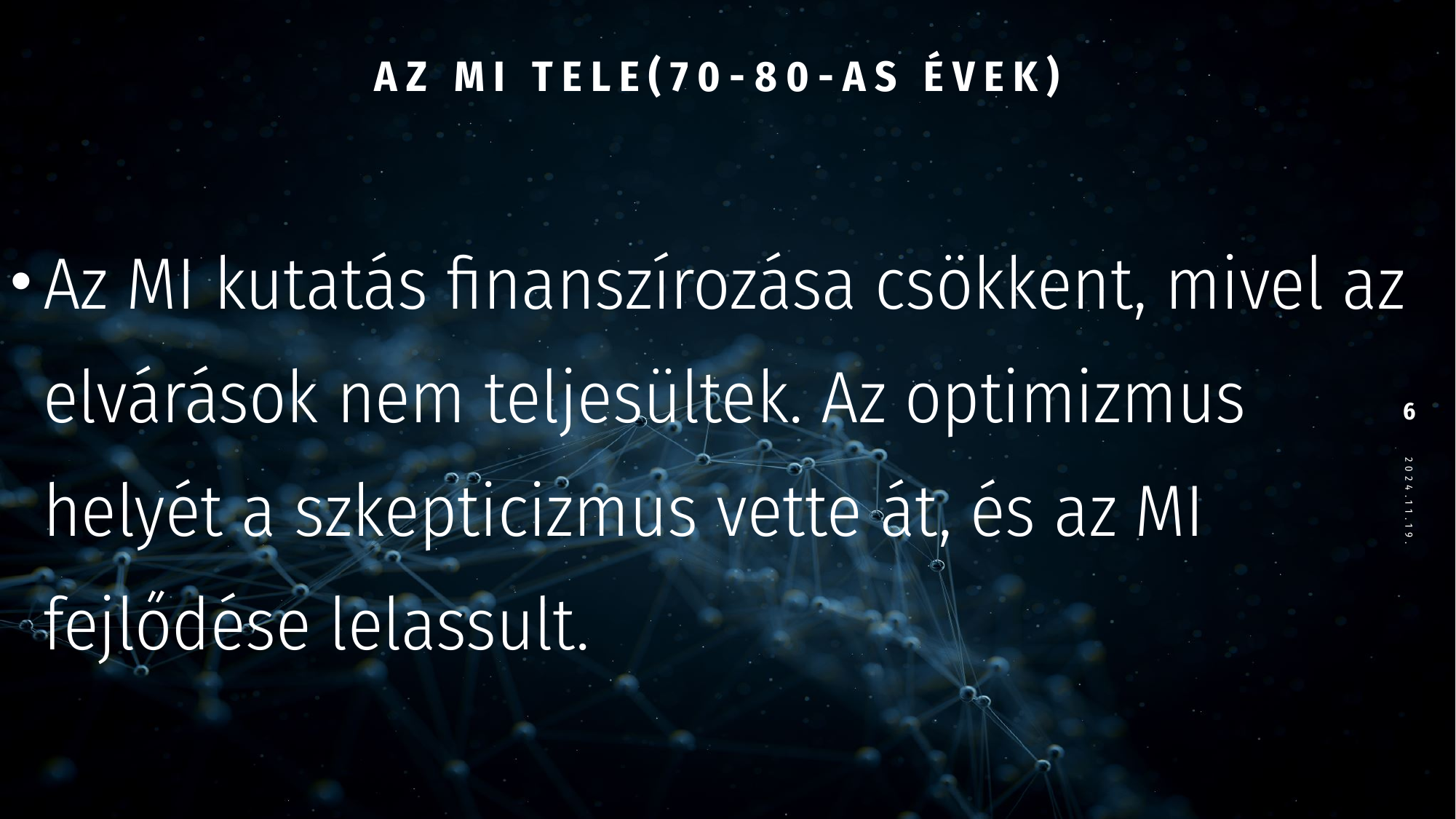

# Az MI TELE(70-80-AS ÉVEK)

Az MI kutatás finanszírozása csökkent, mivel az elvárások nem teljesültek. Az optimizmus helyét a szkepticizmus vette át, és az MI fejlődése lelassult.
6
2024.11.19.